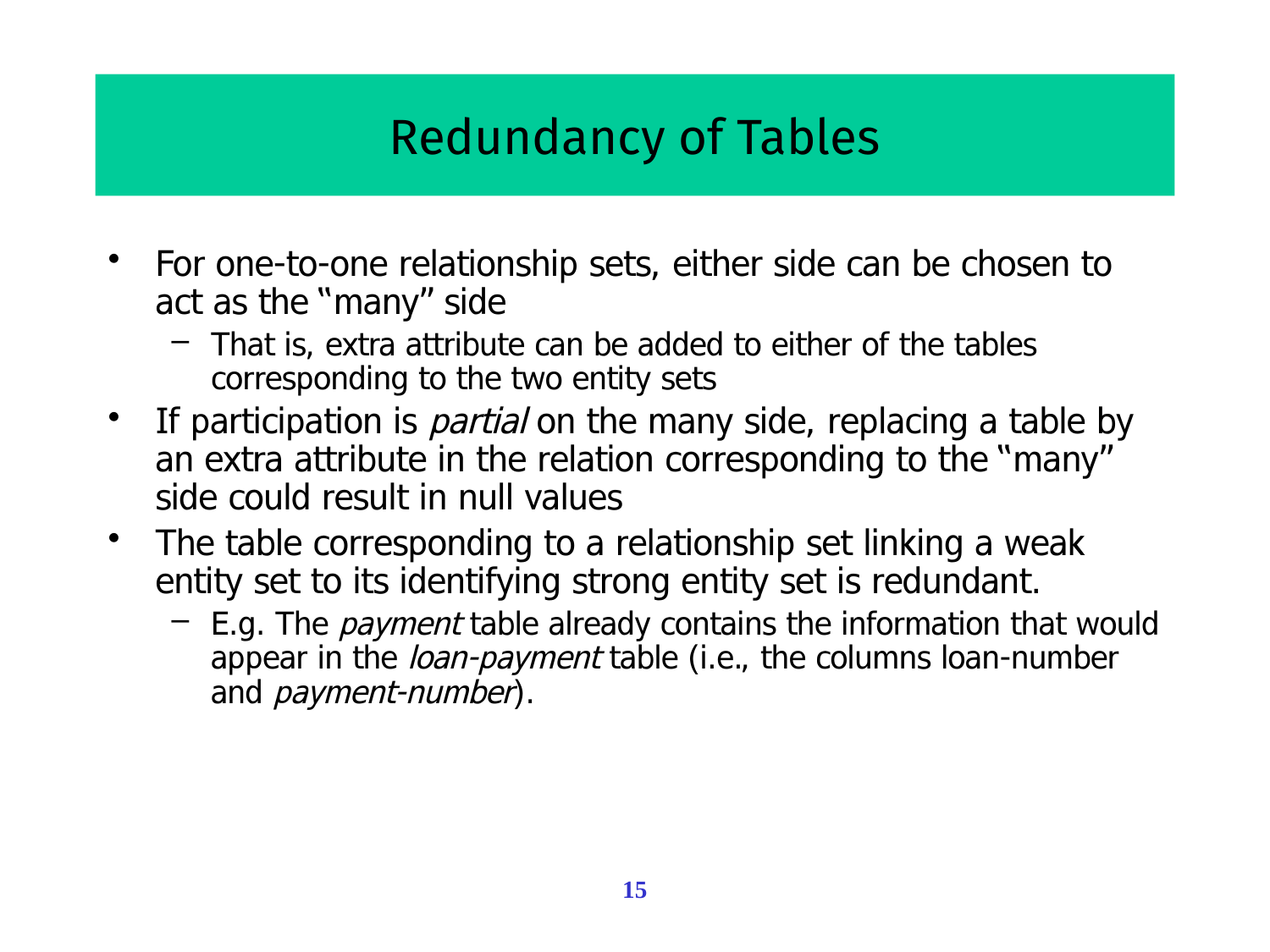

# Redundancy of Tables
For one-to-one relationship sets, either side can be chosen to act as the “many” side
That is, extra attribute can be added to either of the tables corresponding to the two entity sets
If participation is partial on the many side, replacing a table by an extra attribute in the relation corresponding to the “many” side could result in null values
The table corresponding to a relationship set linking a weak entity set to its identifying strong entity set is redundant.
E.g. The payment table already contains the information that would appear in the loan-payment table (i.e., the columns loan-number and payment-number).

15